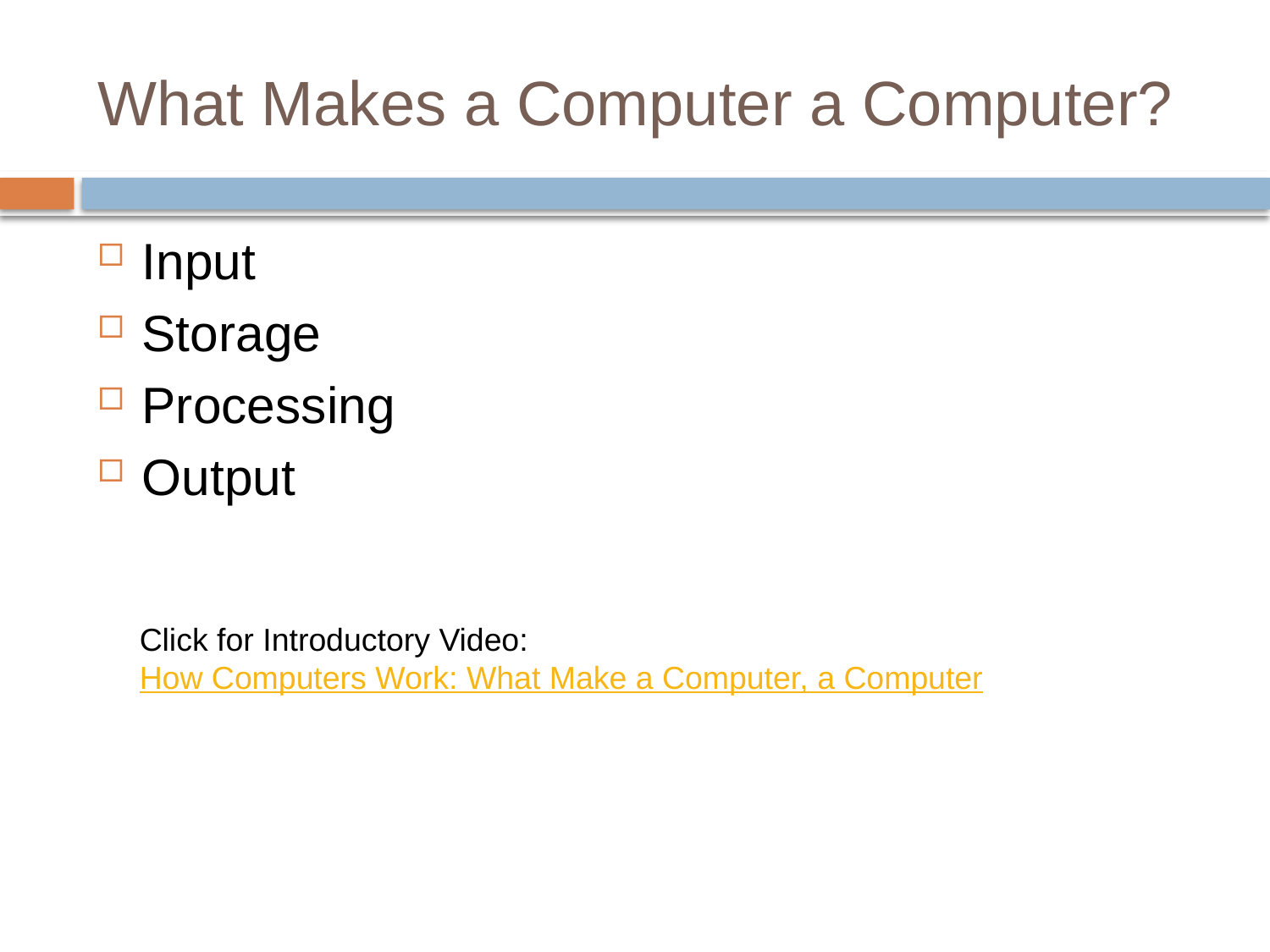

# What Makes a Computer a Computer?
Input
Storage
Processing
Output
Click for Introductory Video: How Computers Work: What Make a Computer, a Computer